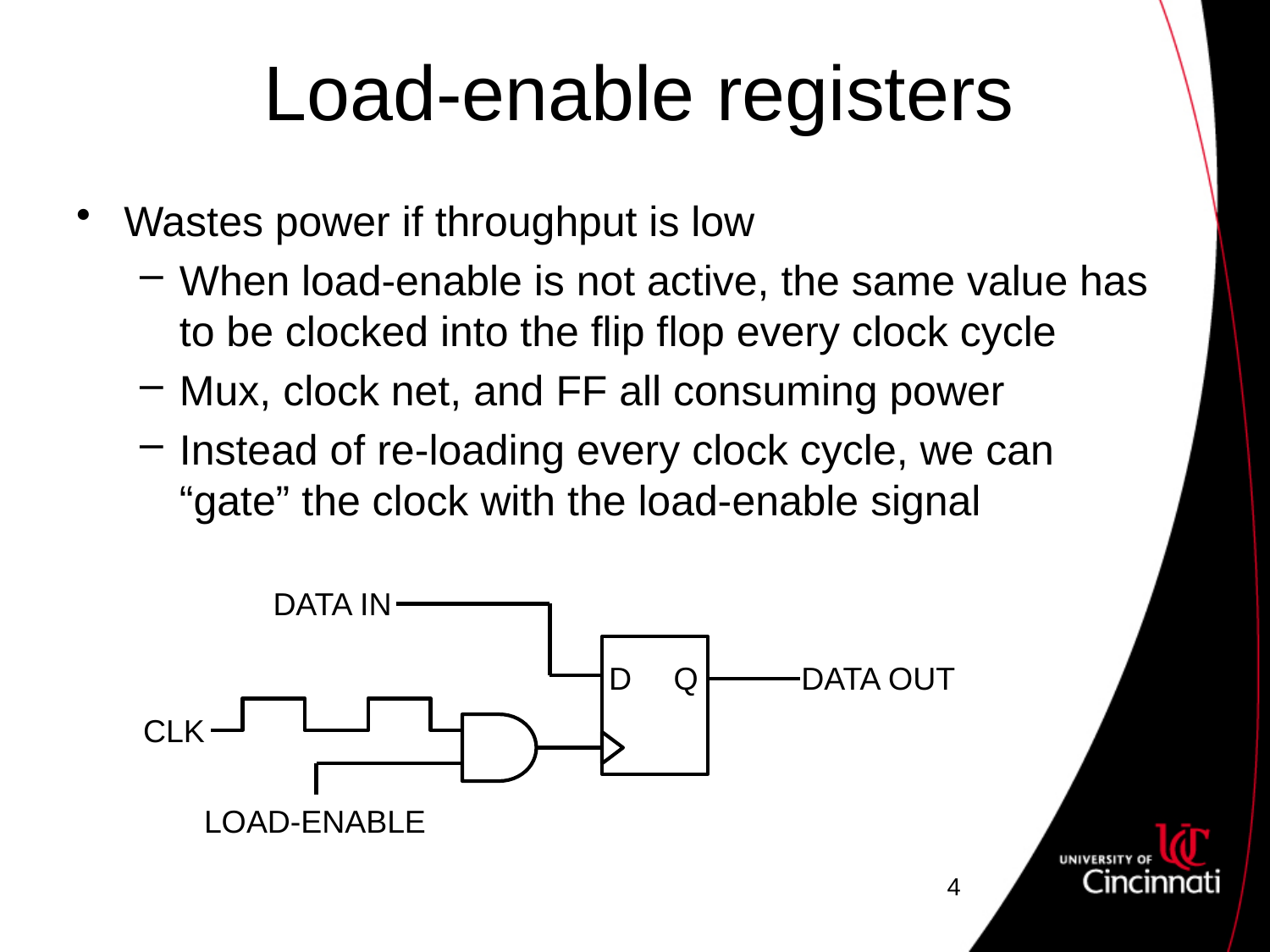

# Load-enable registers
Wastes power if throughput is low
When load-enable is not active, the same value has to be clocked into the flip flop every clock cycle
Mux, clock net, and FF all consuming power
Instead of re-loading every clock cycle, we can “gate” the clock with the load-enable signal
DATA IN

D
Q
DATA OUT
CLK

LOAD-ENABLE
4